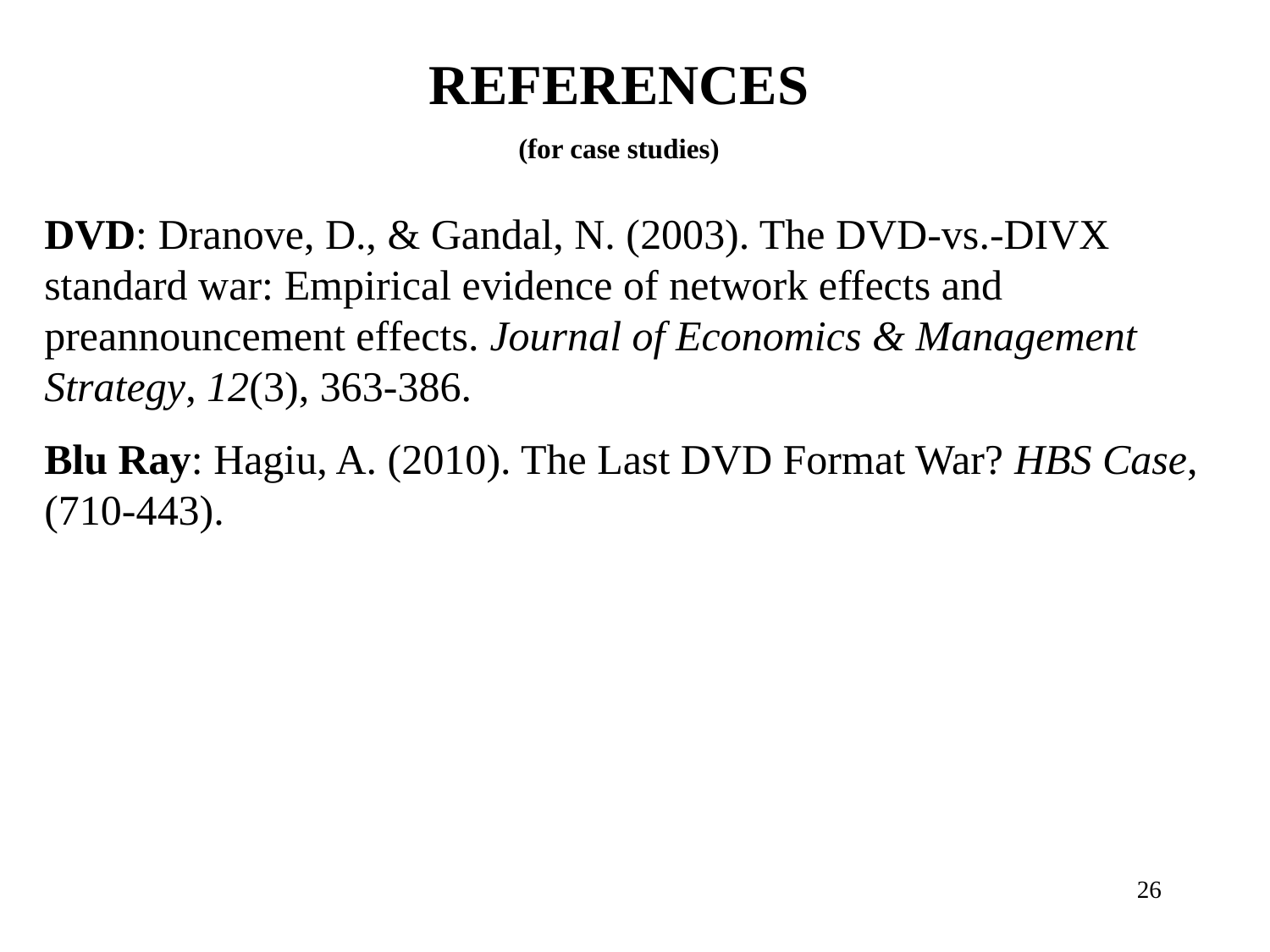

REFERENCES
(for case studies)

DVD: Dranove, D., & Gandal, N. (2003). The DVD‐vs.‐DIVX standard war: Empirical evidence of network effects and preannouncement effects. Journal of Economics & Management Strategy, 12(3), 363-386.
Blu Ray: Hagiu, A. (2010). The Last DVD Format War? HBS Case, (710-443).
26